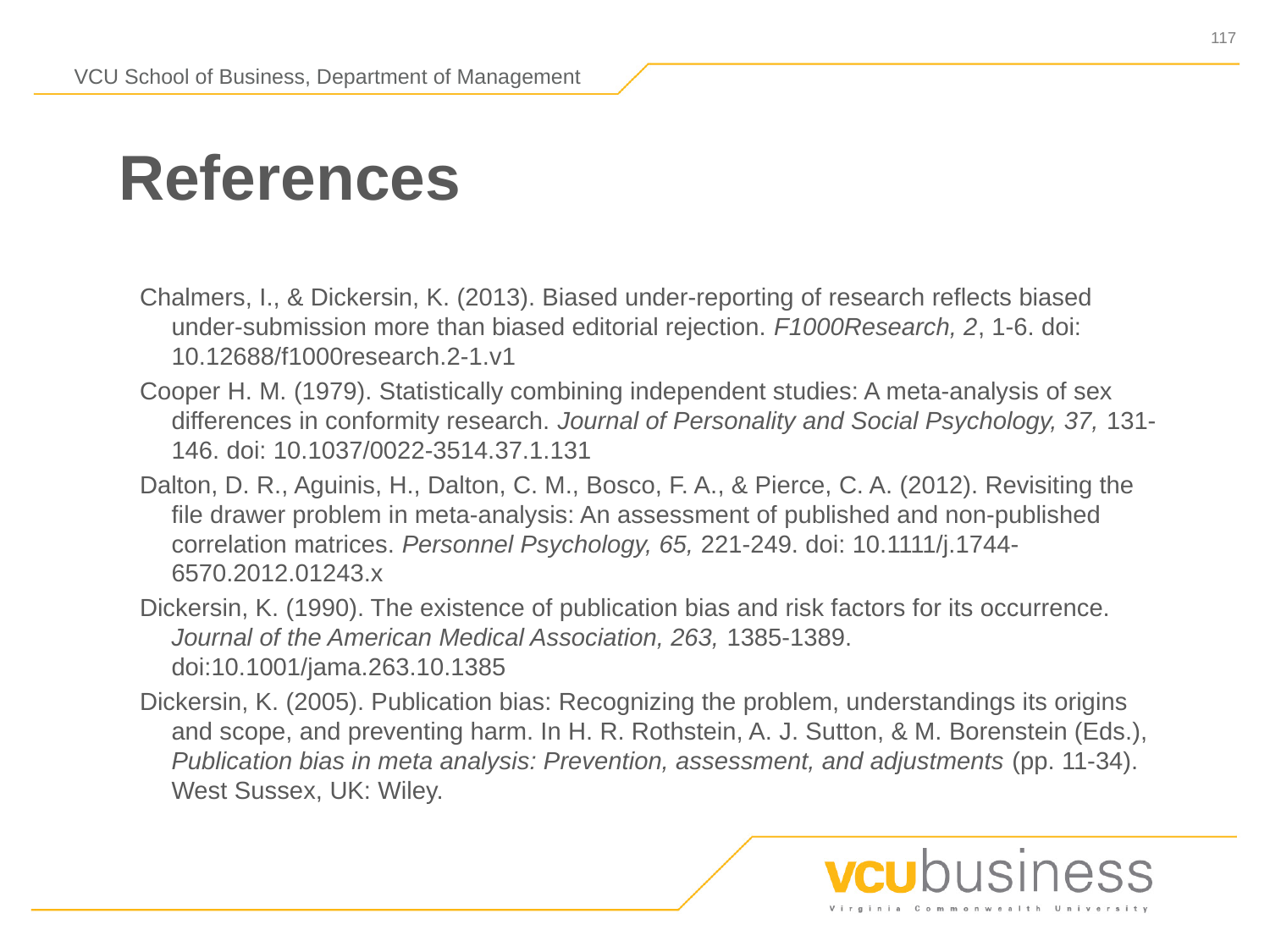

# References
Chalmers, I., & Dickersin, K. (2013). Biased under-reporting of research reflects biased under-submission more than biased editorial rejection. F1000Research, 2, 1-6. doi: 10.12688/f1000research.2-1.v1
Cooper H. M. (1979). Statistically combining independent studies: A meta-analysis of sex differences in conformity research. Journal of Personality and Social Psychology, 37, 131-146. doi: 10.1037/0022-3514.37.1.131
Dalton, D. R., Aguinis, H., Dalton, C. M., Bosco, F. A., & Pierce, C. A. (2012). Revisiting the file drawer problem in meta-analysis: An assessment of published and non-published correlation matrices. Personnel Psychology, 65, 221-249. doi: 10.1111/j.1744-6570.2012.01243.x
Dickersin, K. (1990). The existence of publication bias and risk factors for its occurrence. Journal of the American Medical Association, 263, 1385-1389. doi:10.1001/jama.263.10.1385
Dickersin, K. (2005). Publication bias: Recognizing the problem, understandings its origins and scope, and preventing harm. In H. R. Rothstein, A. J. Sutton, & M. Borenstein (Eds.), Publication bias in meta analysis: Prevention, assessment, and adjustments (pp. 11-34). West Sussex, UK: Wiley.